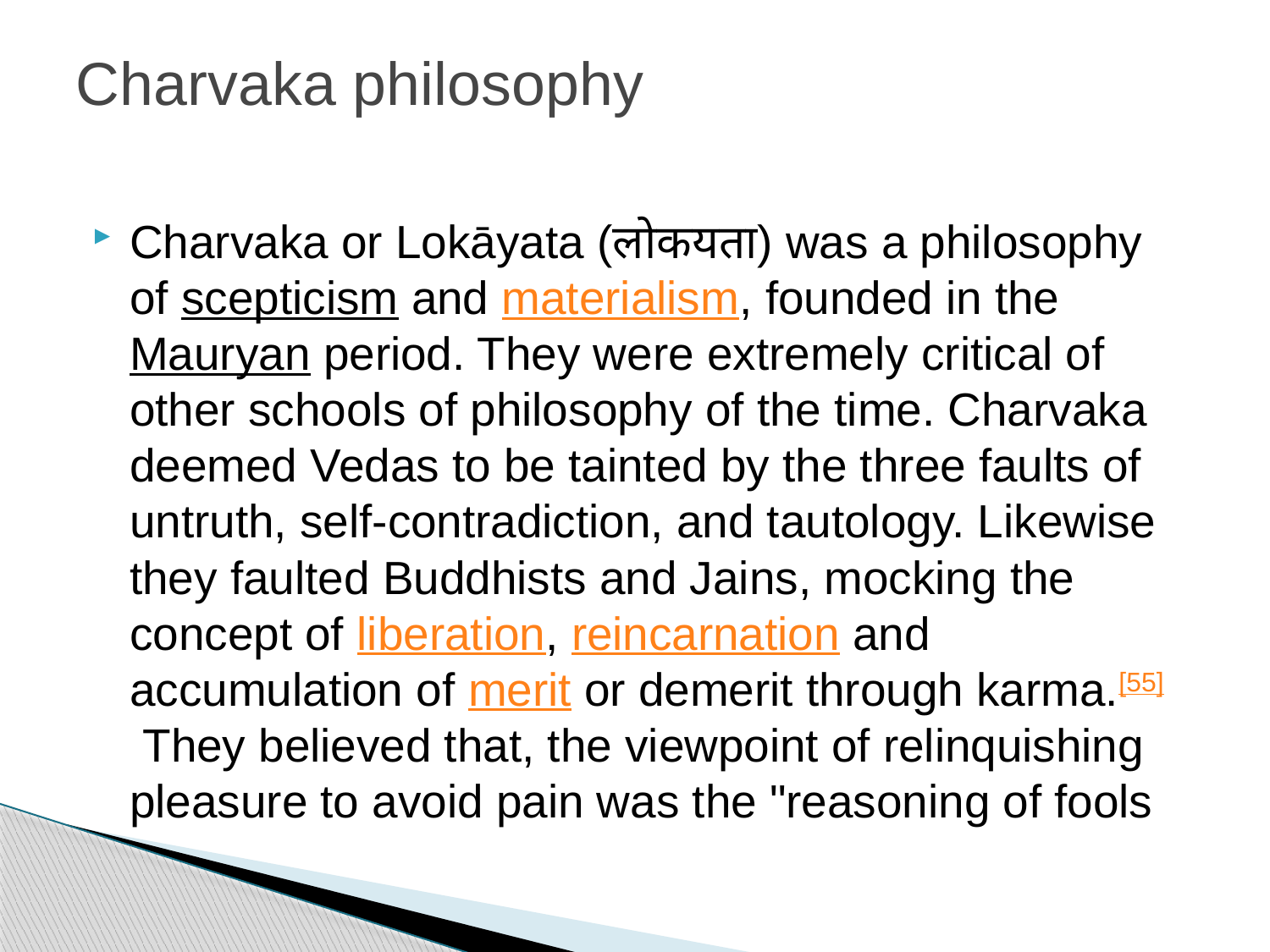

# Charvaka philosophy
Charvaka or Lokāyata (लोकयता) was a philosophy of scepticism and materialism, founded in the Mauryan period. They were extremely critical of other schools of philosophy of the time. Charvaka deemed Vedas to be tainted by the three faults of untruth, self-contradiction, and tautology. Likewise they faulted Buddhists and Jains, mocking the concept of liberation, reincarnation and accumulation of merit or demerit through karma.[55] They believed that, the viewpoint of relinquishing pleasure to avoid pain was the "reasoning of fools